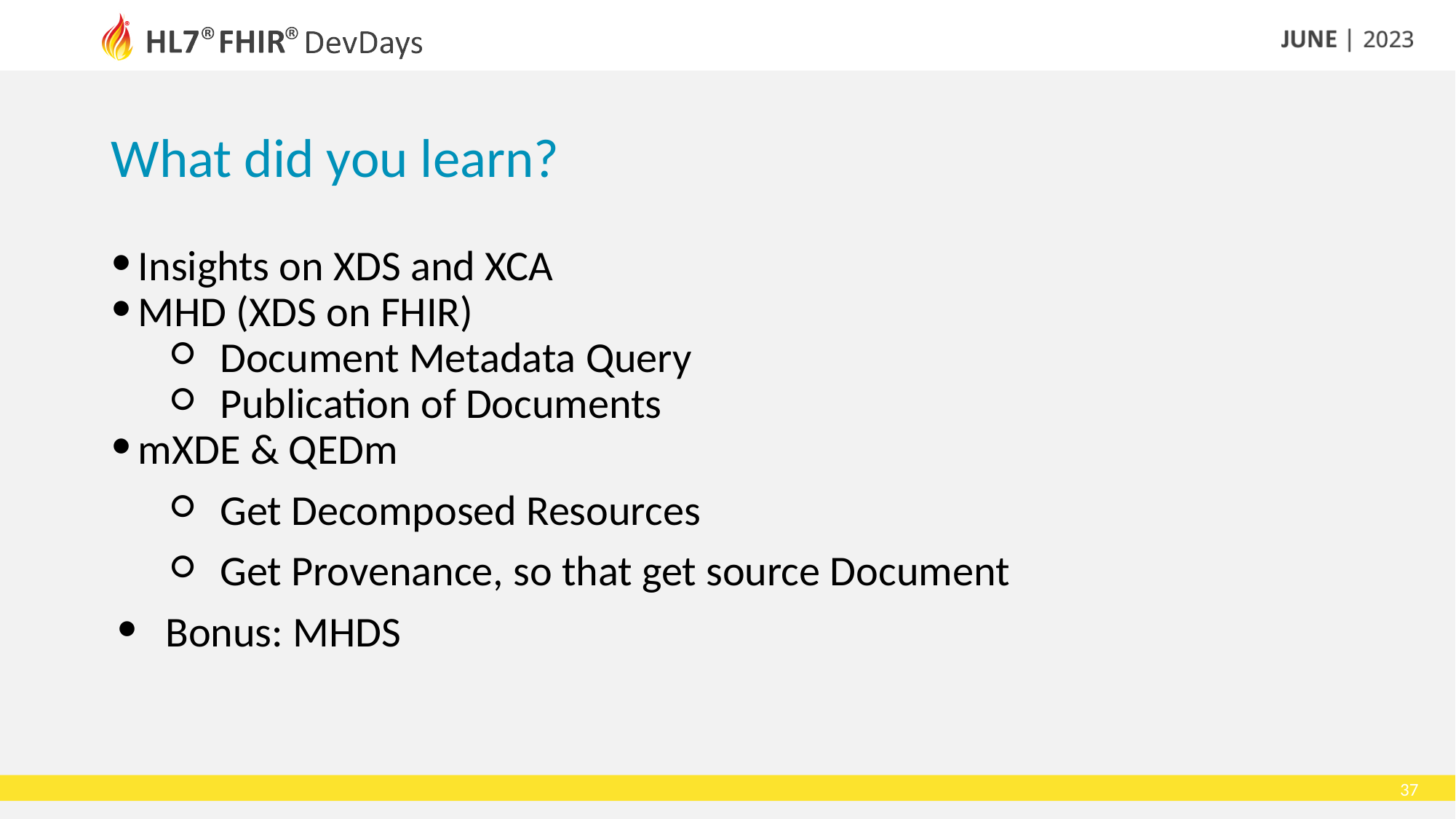

# What did you learn?
Insights on XDS and XCA
MHD (XDS on FHIR)
Document Metadata Query
Publication of Documents
mXDE & QEDm
Get Decomposed Resources
Get Provenance, so that get source Document
Bonus: MHDS